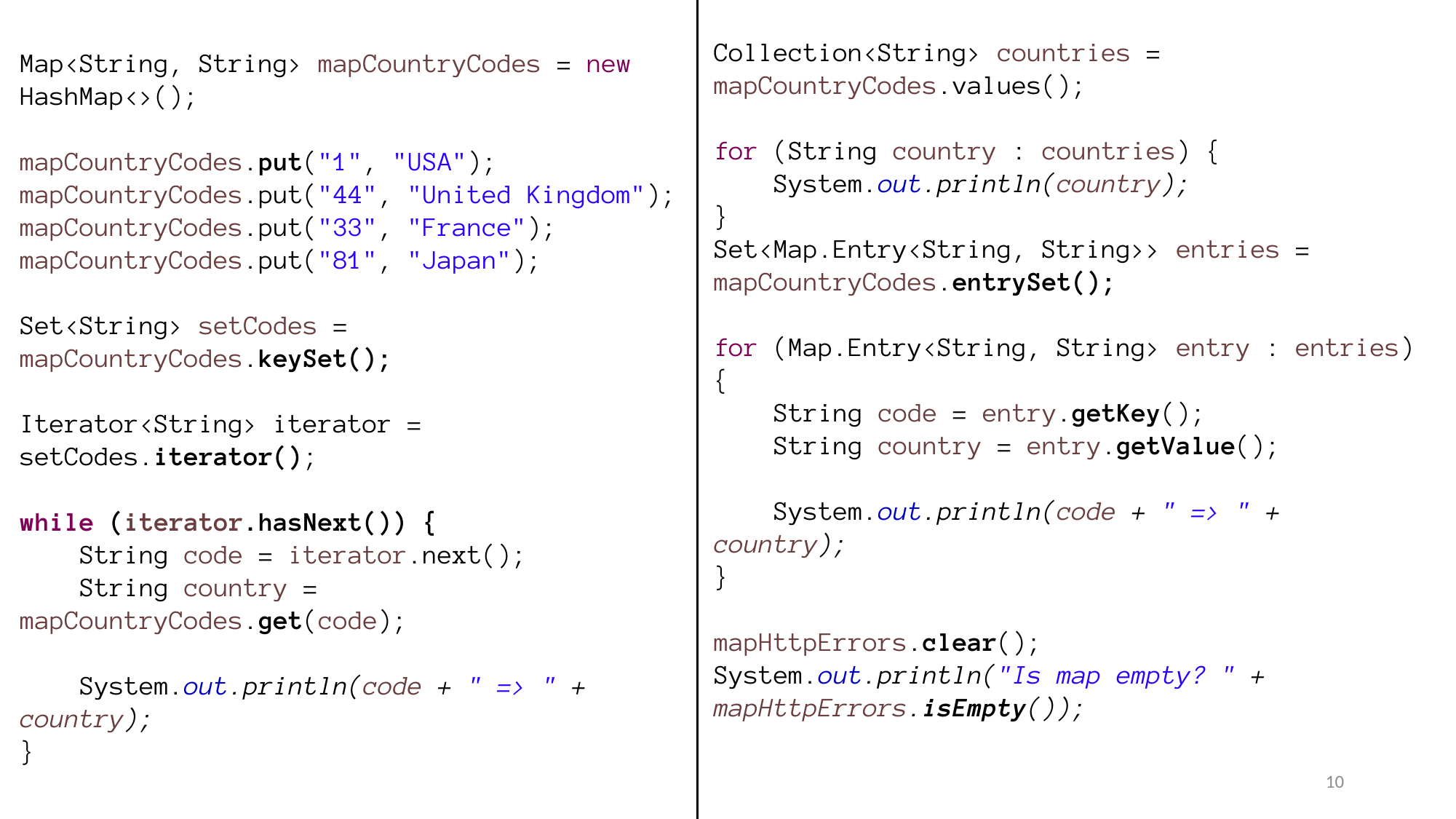

Collection<String> countries = mapCountryCodes.values();

for (String country : countries) {
    System.out.println(country);
}
Set<Map.Entry<String, String>> entries = mapCountryCodes.entrySet();

for (Map.Entry<String, String> entry : entries) {
    String code = entry.getKey();
    String country = entry.getValue();

    System.out.println(code + " => " + country);
}

mapHttpErrors.clear();
System.out.println("Is map empty? " + mapHttpErrors.isEmpty());
Map<String, String> mapCountryCodes = new HashMap<>();

mapCountryCodes.put("1", "USA");
mapCountryCodes.put("44", "United Kingdom");
mapCountryCodes.put("33", "France");
mapCountryCodes.put("81", "Japan");

Set<String> setCodes = mapCountryCodes.keySet();

Iterator<String> iterator = setCodes.iterator();

while (iterator.hasNext()) {
    String code = iterator.next();
    String country = mapCountryCodes.get(code);

    System.out.println(code + " => " + country);
}

10